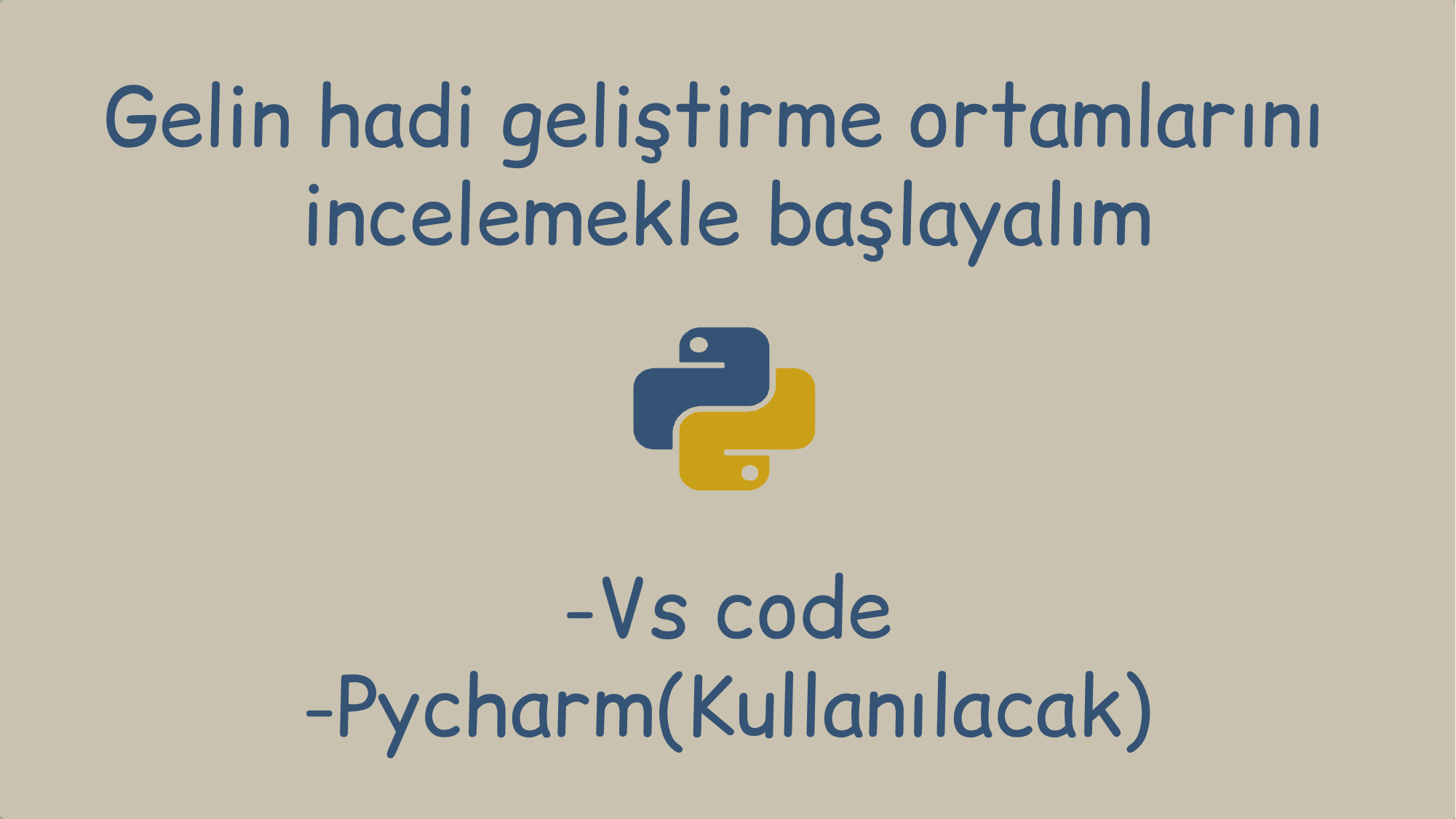

Gelin hadi geliştirme ortamlarını
incelemekle başlayalım

-Vs code
-Pycharm(Kullanılacak)